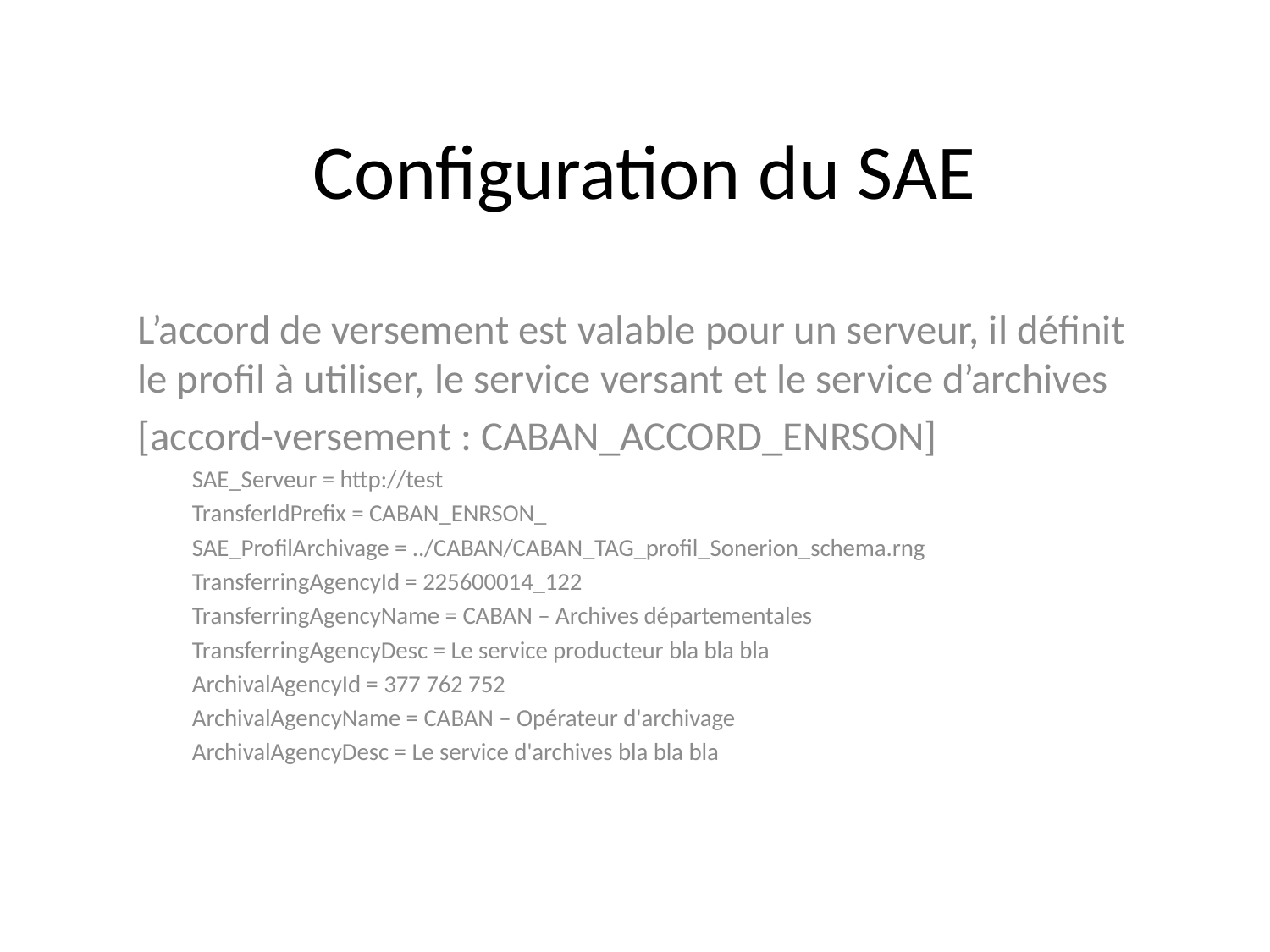

# Configuration du SAE
L’accord de versement est valable pour un serveur, il définit le profil à utiliser, le service versant et le service d’archives
[accord-versement : CABAN_ACCORD_ENRSON]
SAE_Serveur = http://test
TransferIdPrefix = CABAN_ENRSON_
SAE_ProfilArchivage = ../CABAN/CABAN_TAG_profil_Sonerion_schema.rng
TransferringAgencyId = 225600014_122
TransferringAgencyName = CABAN – Archives départementales
TransferringAgencyDesc = Le service producteur bla bla bla
ArchivalAgencyId = 377 762 752
ArchivalAgencyName = CABAN – Opérateur d'archivage
ArchivalAgencyDesc = Le service d'archives bla bla bla